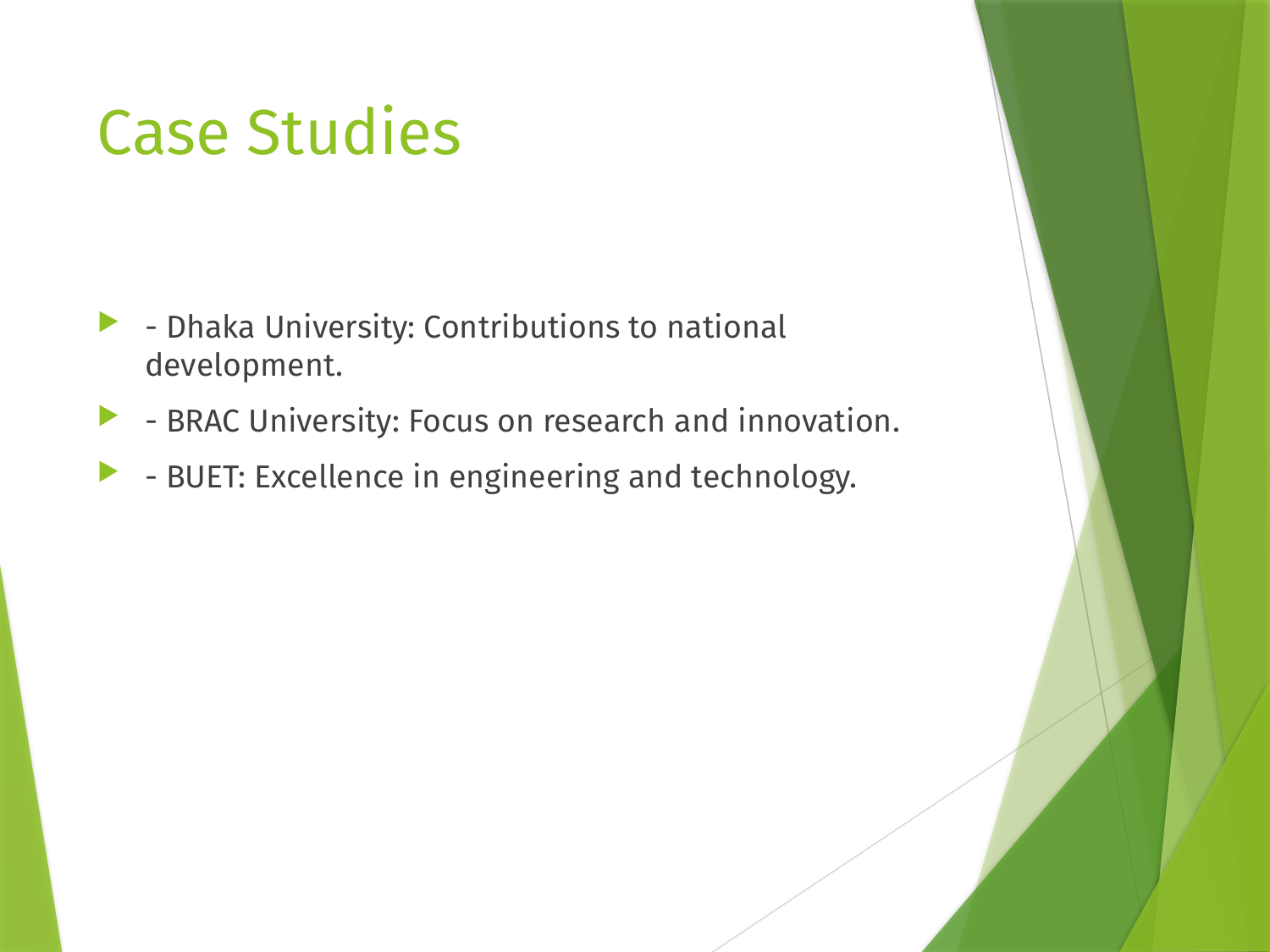

# Case Studies
- Dhaka University: Contributions to national development.
- BRAC University: Focus on research and innovation.
- BUET: Excellence in engineering and technology.